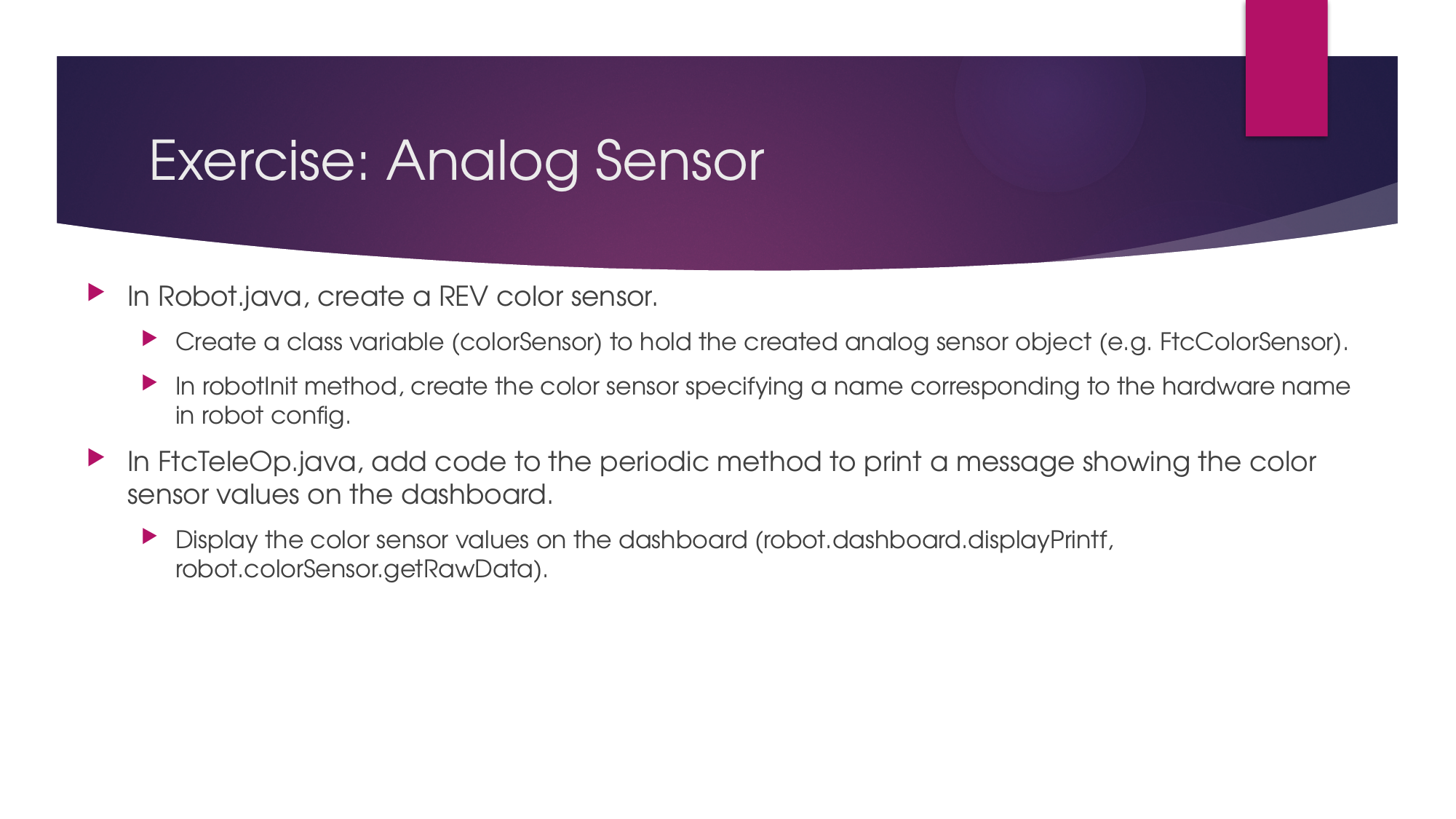

# Exercise: Analog Sensor
In Robot.java, create a REV color sensor.
Create a class variable (colorSensor) to hold the created analog sensor object (e.g. FtcColorSensor).
In robotInit method, create the color sensor specifying a name corresponding to the hardware name in robot config.
In FtcTeleOp.java, add code to the periodic method to print a message showing the color sensor values on the dashboard.
Display the color sensor values on the dashboard (robot.dashboard.displayPrintf, robot.colorSensor.getRawData).